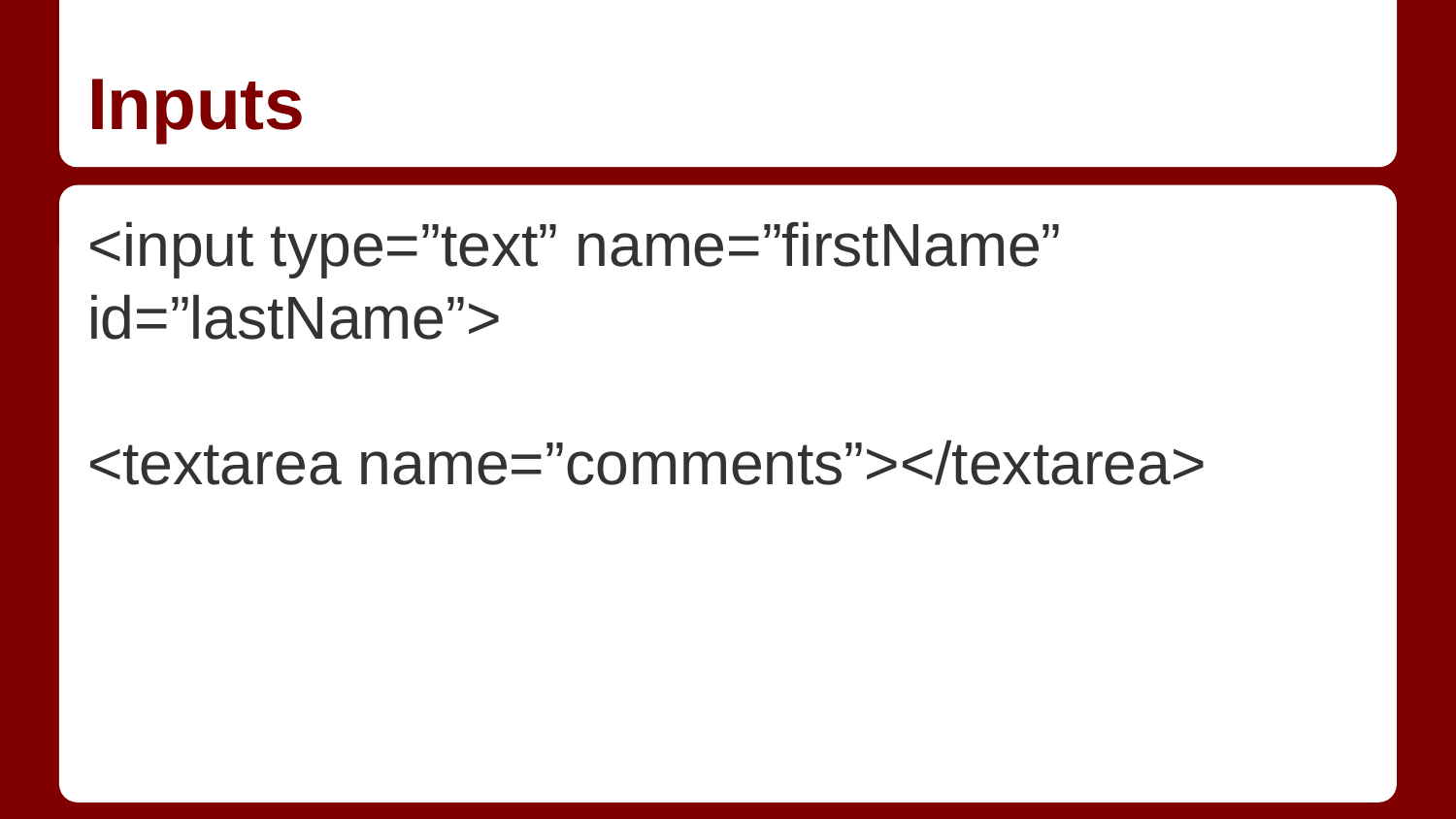

# Inputs
<input type=”text” name=”firstName” id=”lastName”>

<textarea name=”comments”></textarea>